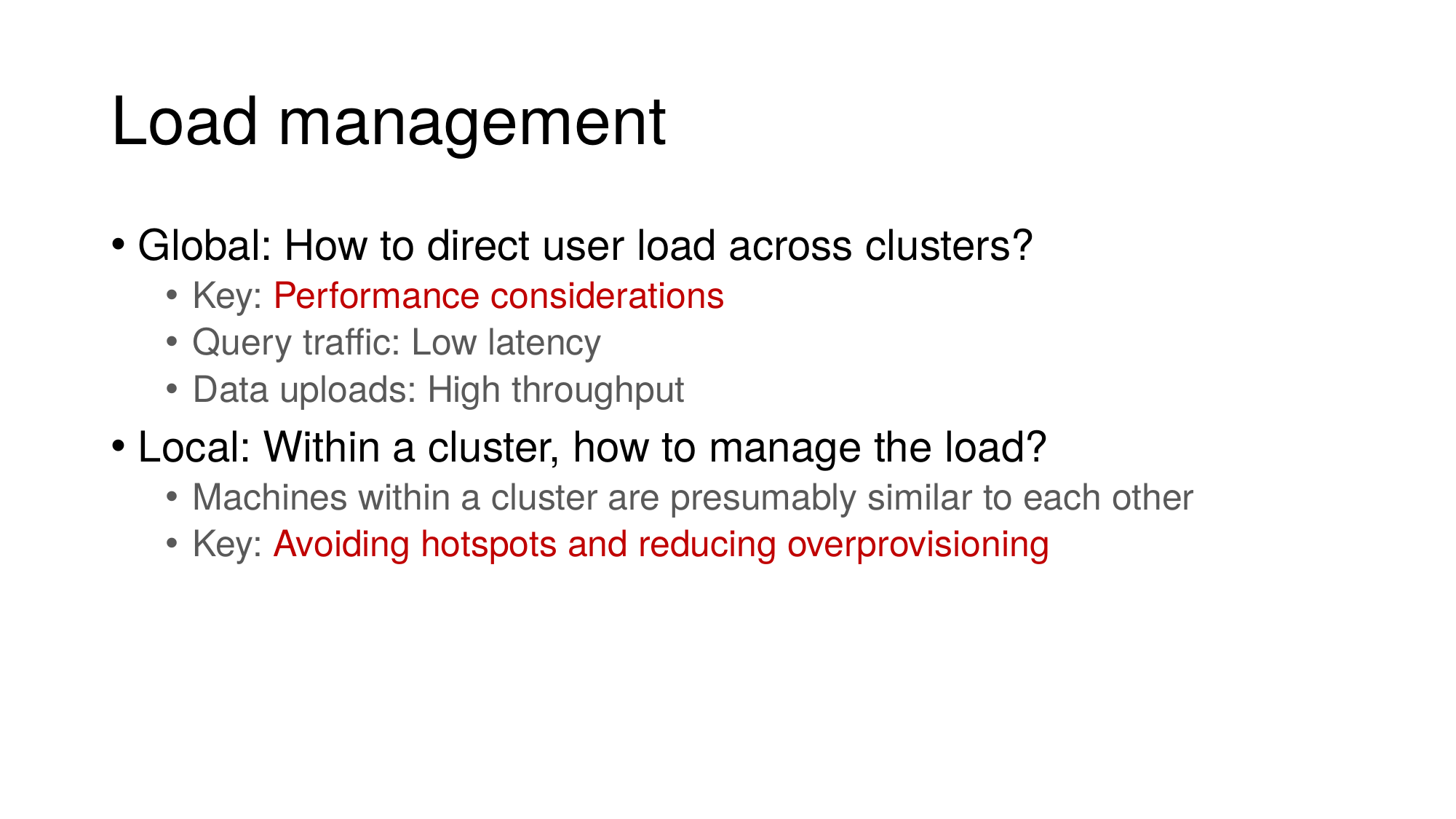

# Load management
Global: How to direct user load across clusters?
Key: Performance considerations
Query traffic: Low latency
Data uploads: High throughput
Local: Within a cluster, how to manage the load?
Machines within a cluster are presumably similar to each other
Key: Avoiding hotspots and reducing overprovisioning